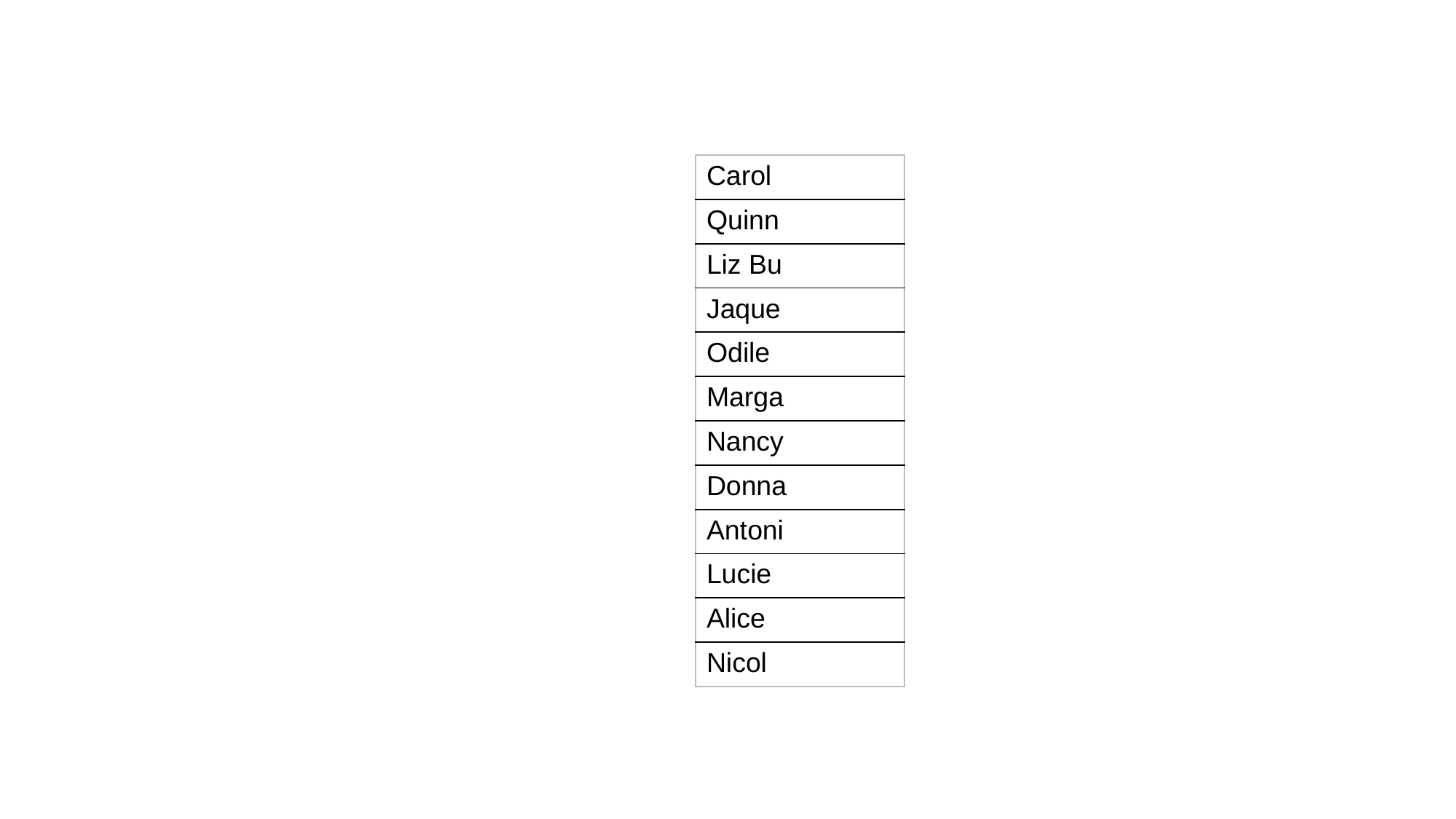

| Carol |
| --- |
| Quinn |
| Liz Bu |
| Jaque |
| Odile |
| Marga |
| Nancy |
| Donna |
| Antoni |
| Lucie |
| Alice |
| Nicol |